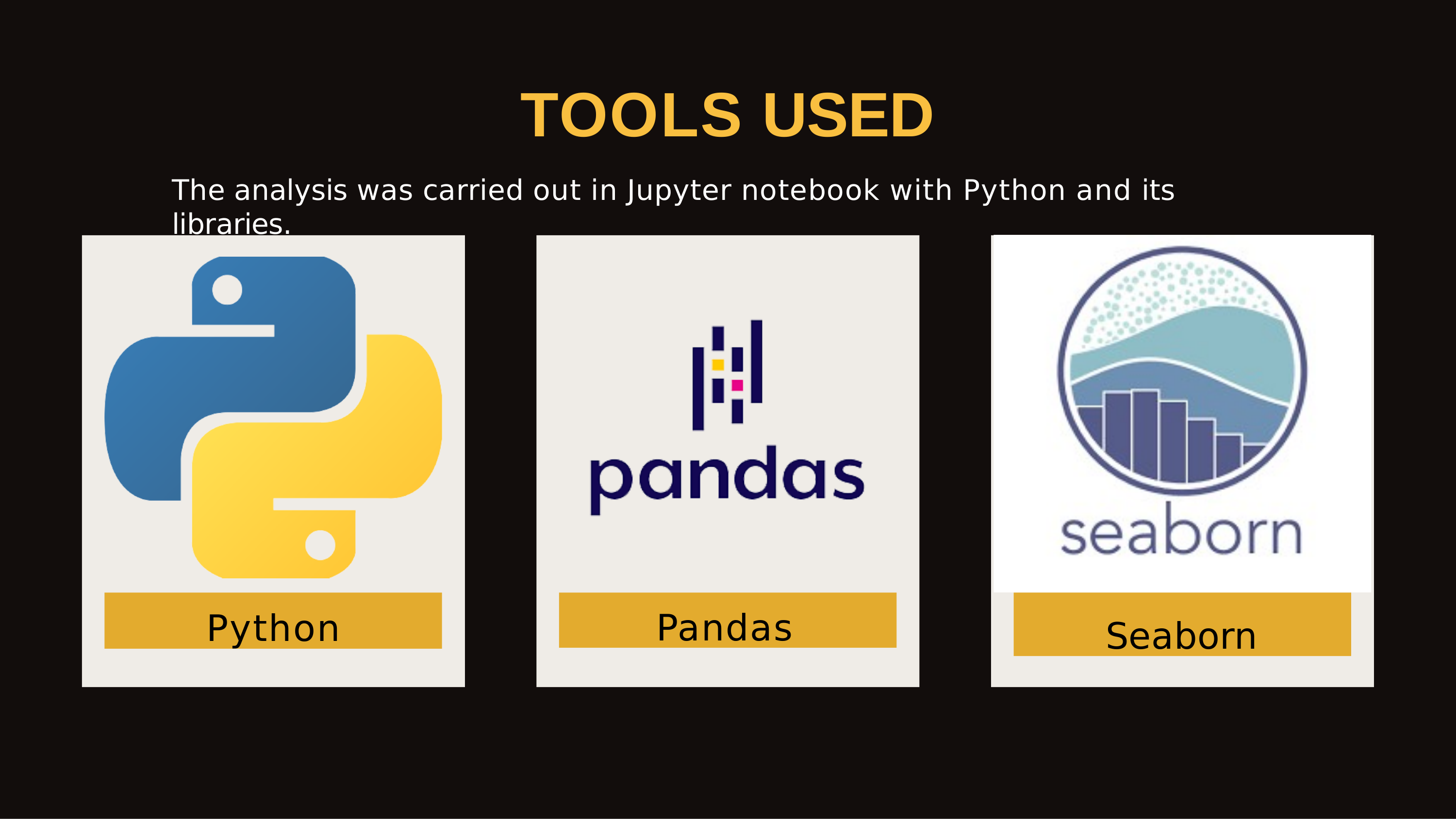

# TOOLS USED
The analysis was carried out in Jupyter notebook with Python and its libraries.

Python
Pandas
Seaborn